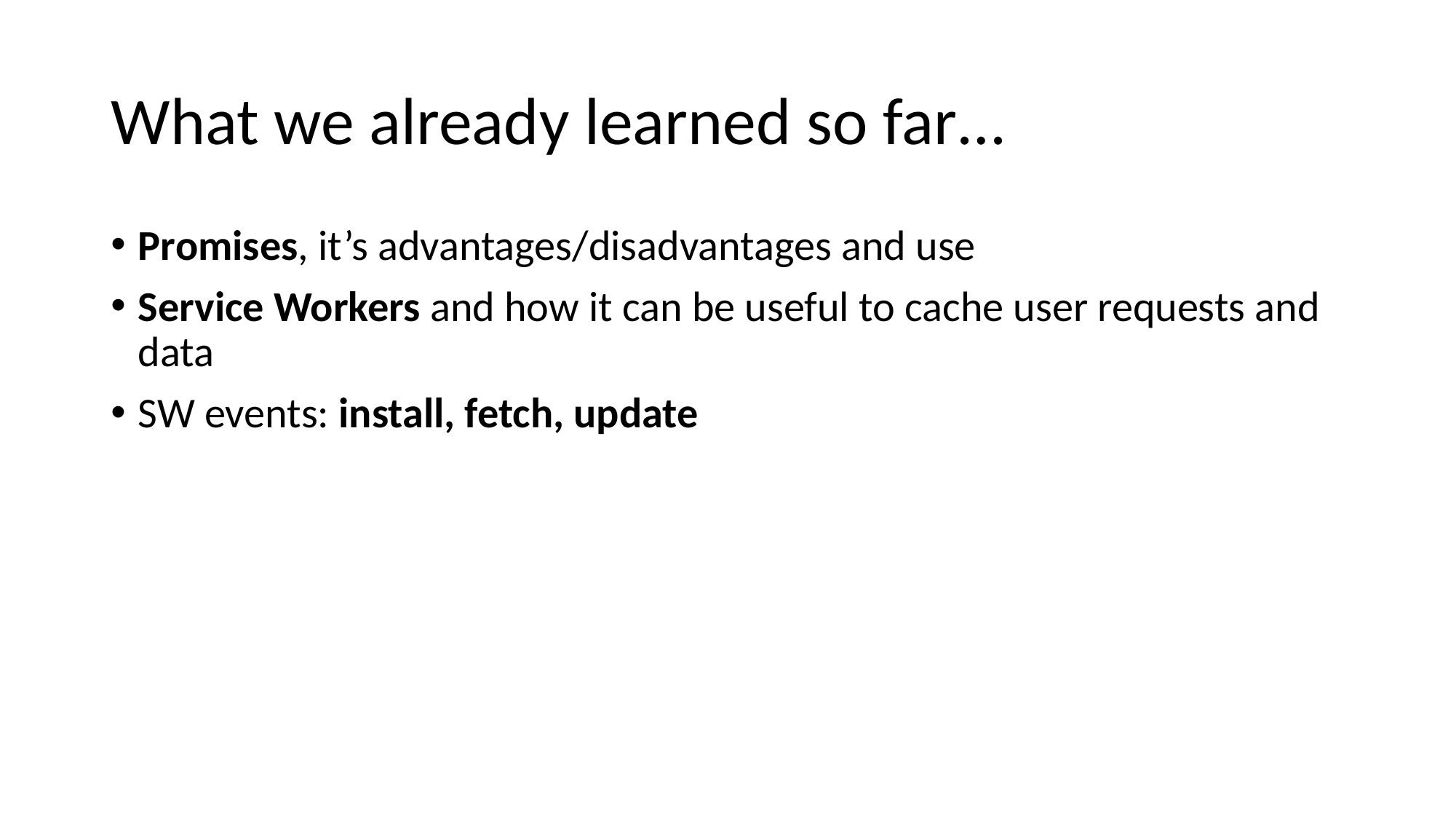

# What we already learned so far…
Promises, it’s advantages/disadvantages and use
Service Workers and how it can be useful to cache user requests and data
SW events: install, fetch, update